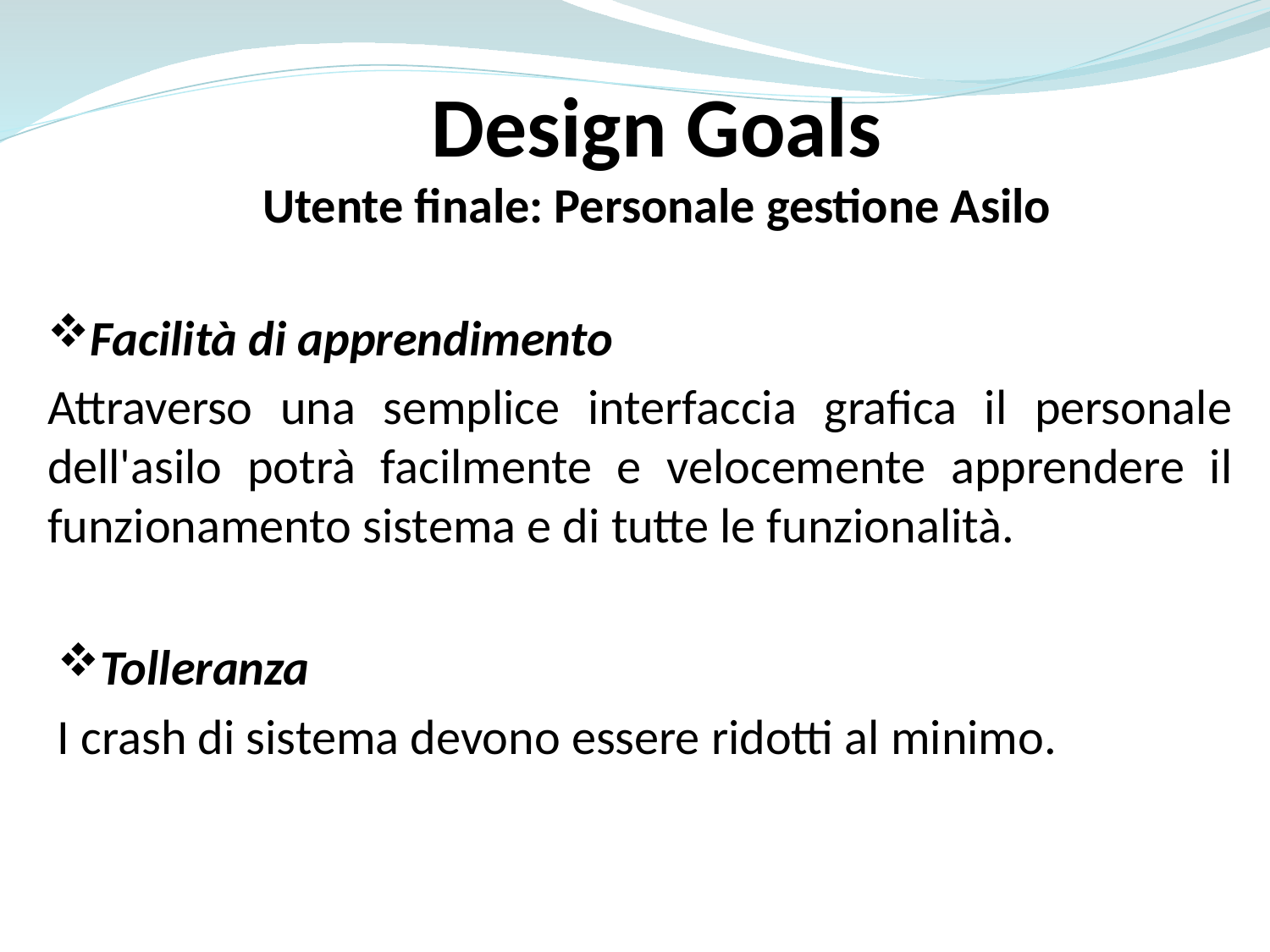

Design Goals
Utente finale: Personale gestione Asilo

Facilità di apprendimento
Attraverso una semplice interfaccia grafica il personale dell'asilo potrà facilmente e velocemente apprendere il funzionamento sistema e di tutte le funzionalità.
Tolleranza
I crash di sistema devono essere ridotti al minimo.